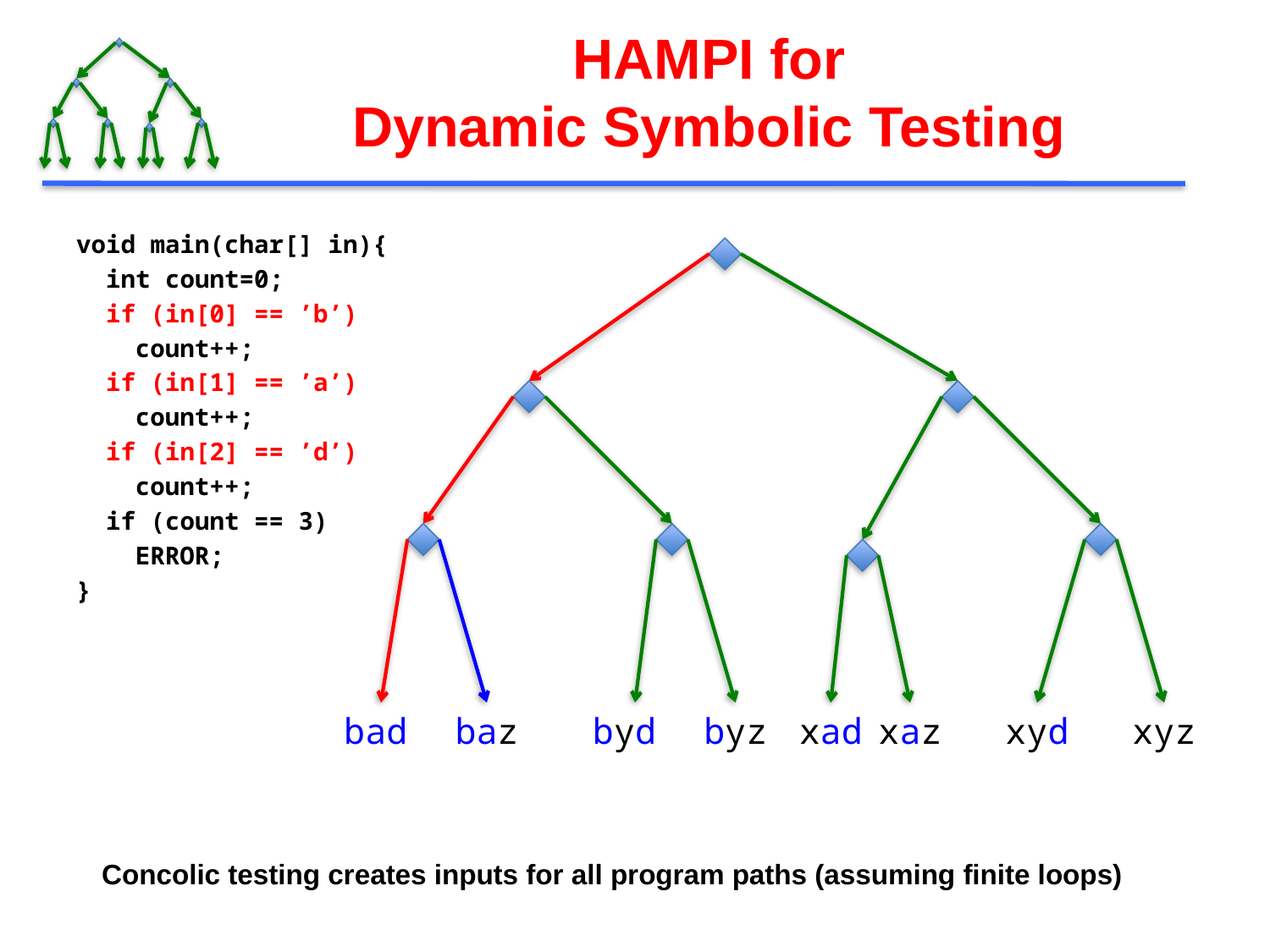

HAMPI for
Dynamic Symbolic Testing

void main(char[] in){
  int count=0;
  if (in[0] == ’b’)
    count++;
  if (in[1] == ’a’)
    count++;
  if (in[2] == ’d’)
    count++;
  if (count == 3)
    ERROR;
}

byz
xyz
bad
baz
byd
xad
xaz
xyd
Concolic testing creates inputs for all program paths (assuming finite loops)